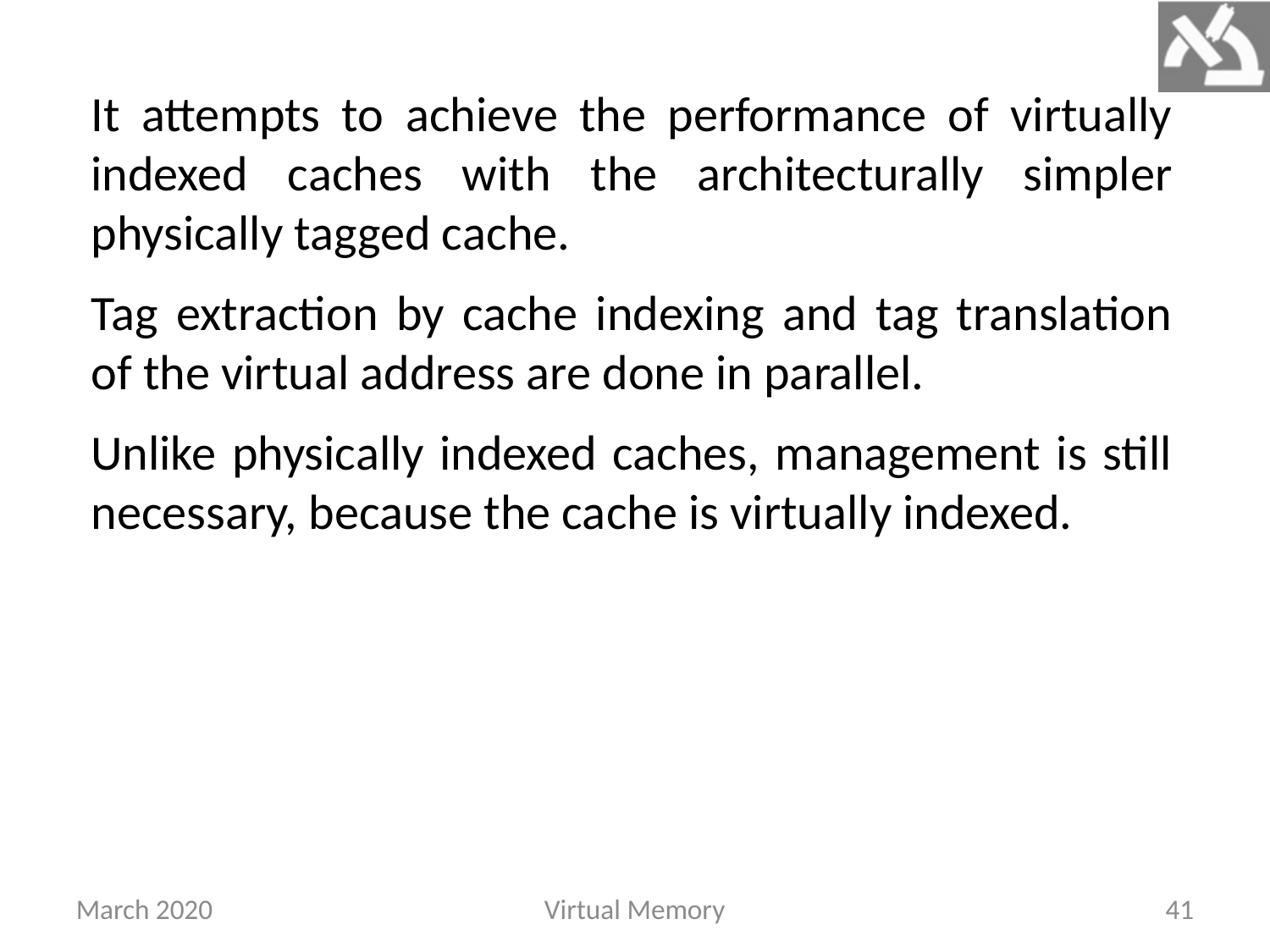

It attempts to achieve the performance of virtually indexed caches with the architecturally simpler physically tagged cache.
Tag extraction by cache indexing and tag translation of the virtual address are done in parallel.
Unlike physically indexed caches, management is still necessary, because the cache is virtually indexed.
March 2020
Virtual Memory
41